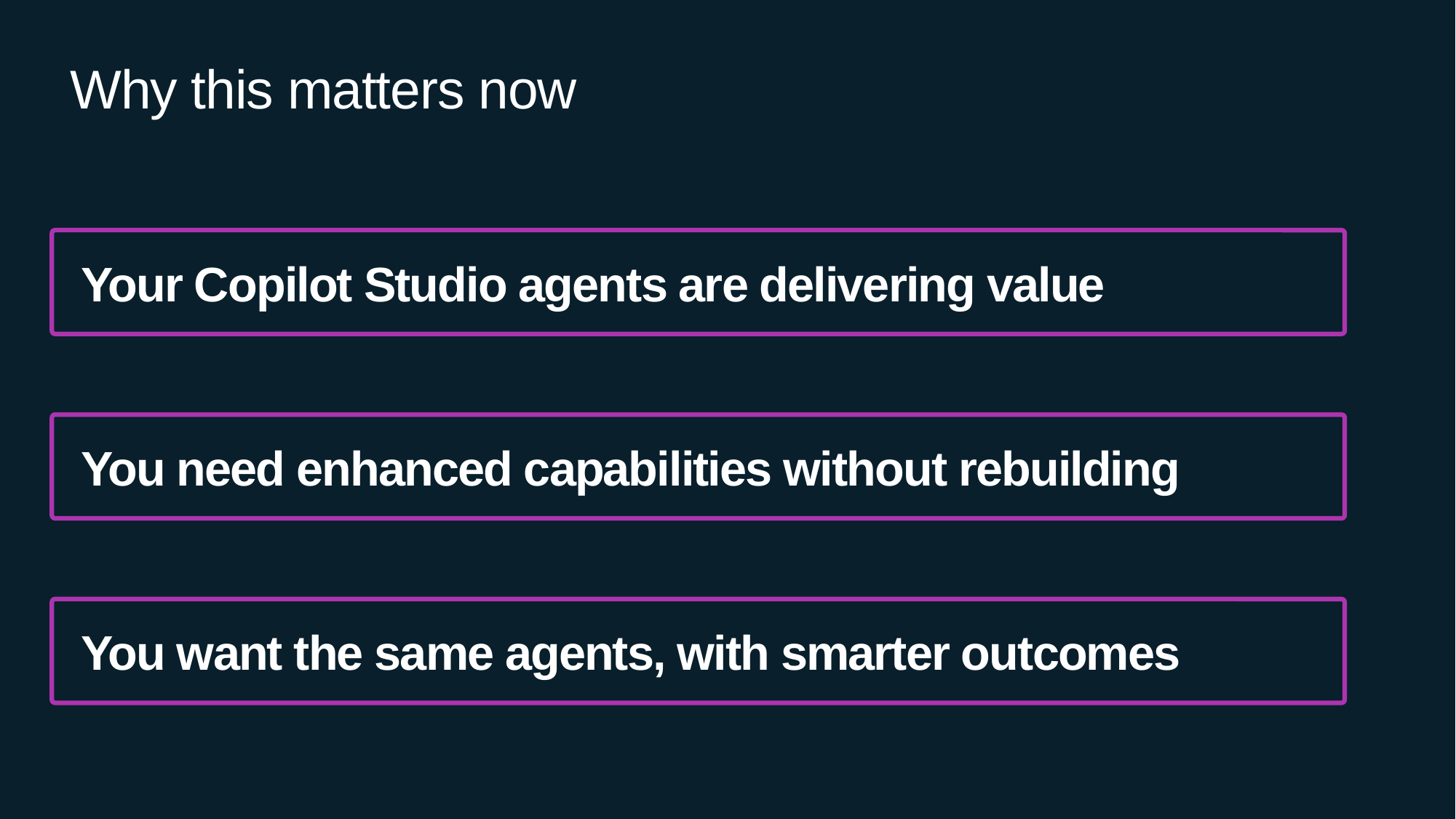

# Why this matters now

Your Copilot Studio agents are delivering value

You need enhanced capabilities without rebuilding

You want the same agents, with smarter outcomes